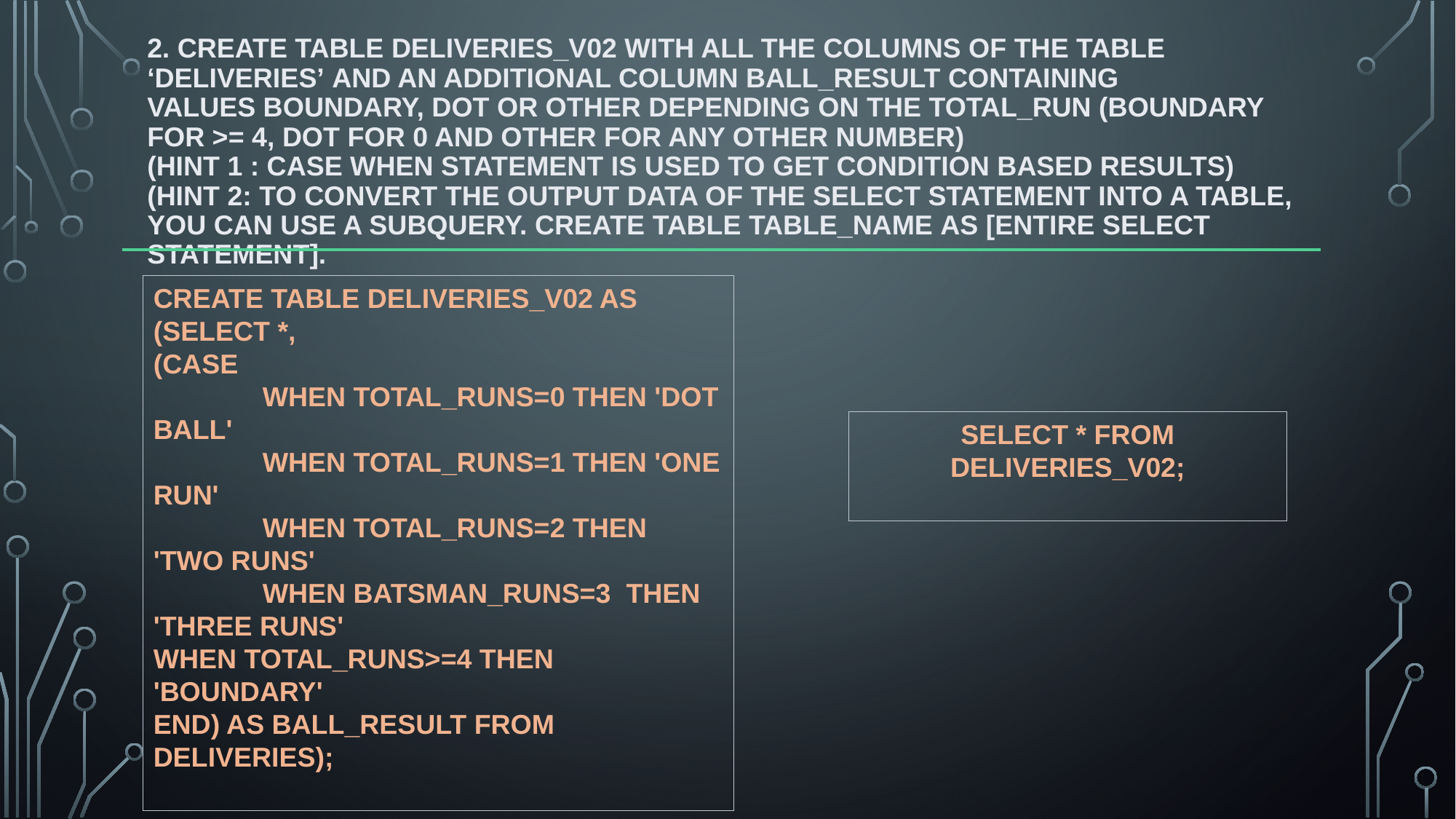

# 2. Create table deliveries_v02 with all the columns of the table ‘deliveries’ and an additional column ball_result containing values boundary, dot or other depending on the total_run (boundary for >= 4, dot for 0 and other for any other number) (Hint 1 : CASE WHEN statement is used to get condition based results) (Hint 2: To convert the output data of the select statement into a table, you can use a subquery. Create table table_name as [entire select statement].
create table deliveries_v02 as (select *,
(case
	when total_runs=0 then 'Dot Ball'
	when total_runs=1 then 'One Run'
	when total_runs=2 then 'Two Runs'
	when batsman_runs=3  then 'Three Runs'
when total_runs>=4 then 'Boundary'
end) as ball_result from Deliveries);

select * from deliveries_v02;